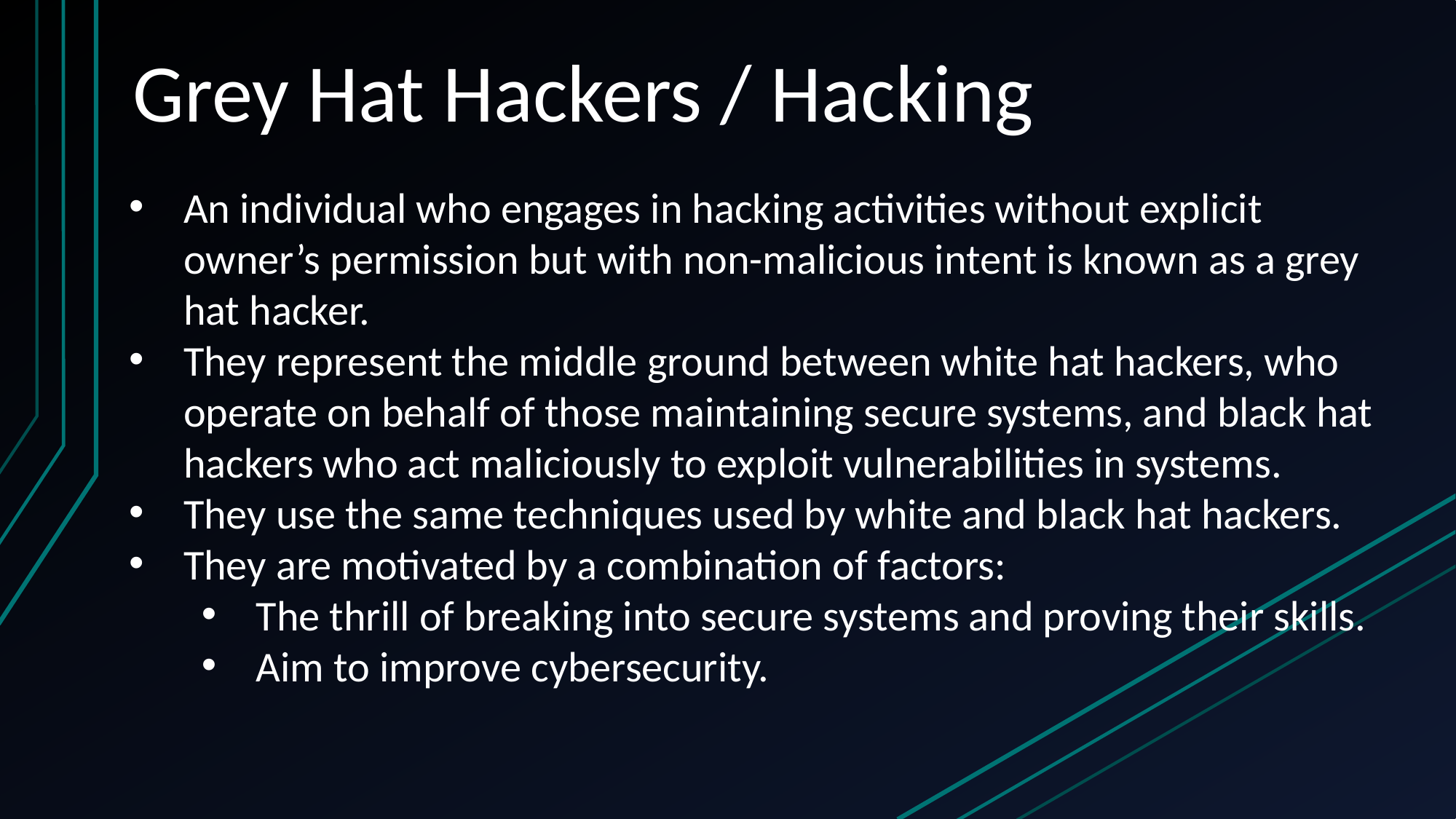

# Grey Hat Hackers / Hacking
An individual who engages in hacking activities without explicit owner’s permission but with non-malicious intent is known as a grey hat hacker.
They represent the middle ground between white hat hackers, who operate on behalf of those maintaining secure systems, and black hat hackers who act maliciously to exploit vulnerabilities in systems.
They use the same techniques used by white and black hat hackers.
They are motivated by a combination of factors:
The thrill of breaking into secure systems and proving their skills.
Aim to improve cybersecurity.